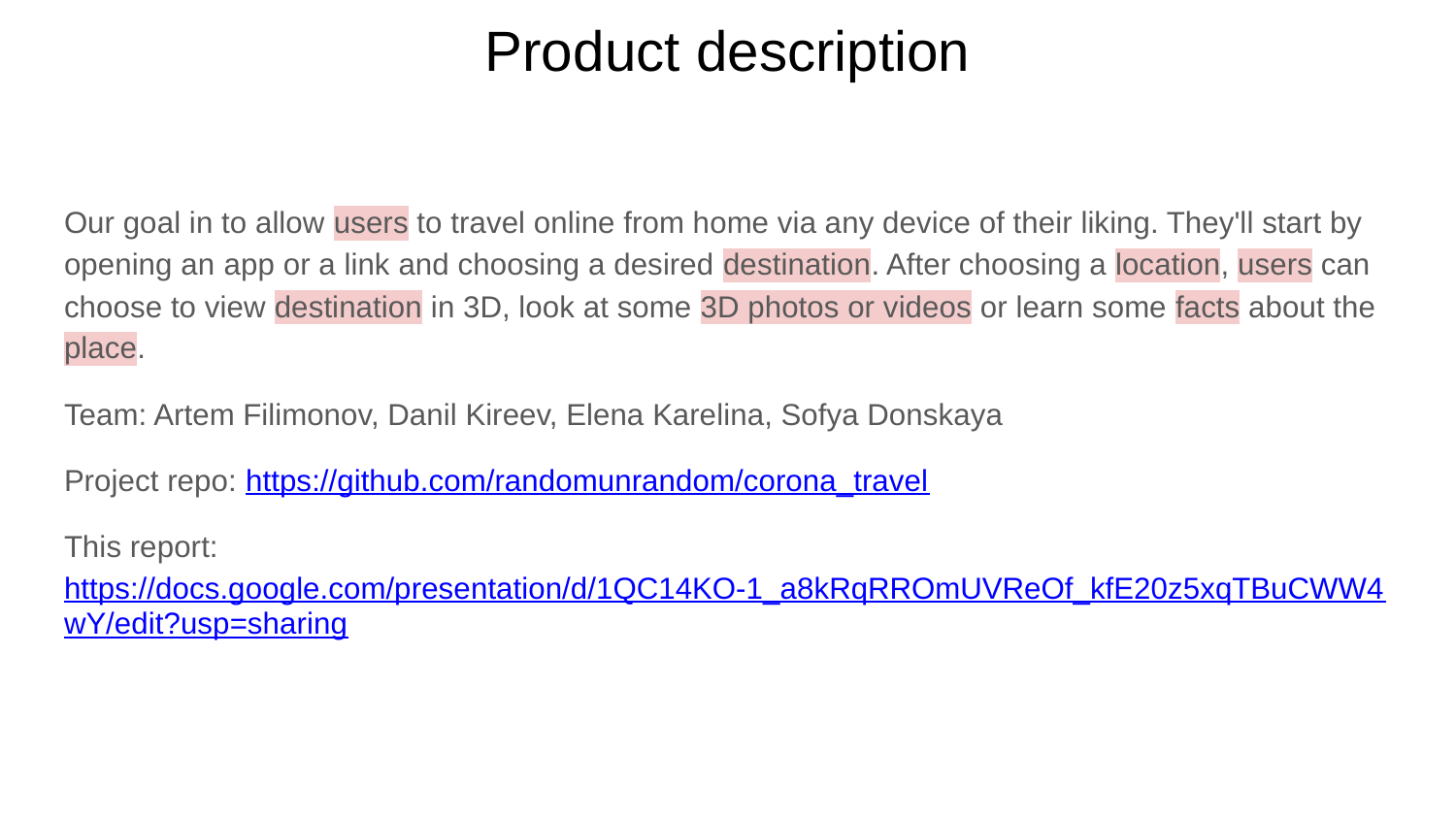

# Product description
Our goal in to allow users to travel online from home via any device of their liking. They'll start by opening an app or a link and choosing a desired destination. After choosing a location, users can choose to view destination in 3D, look at some 3D photos or videos or learn some facts about the place.
Team: Artem Filimonov, Danil Kireev, Elena Karelina, Sofya Donskaya
Project repo: https://github.com/randomunrandom/corona_travel
This report: https://docs.google.com/presentation/d/1QC14KO-1_a8kRqRROmUVReOf_kfE20z5xqTBuCWW4wY/edit?usp=sharing